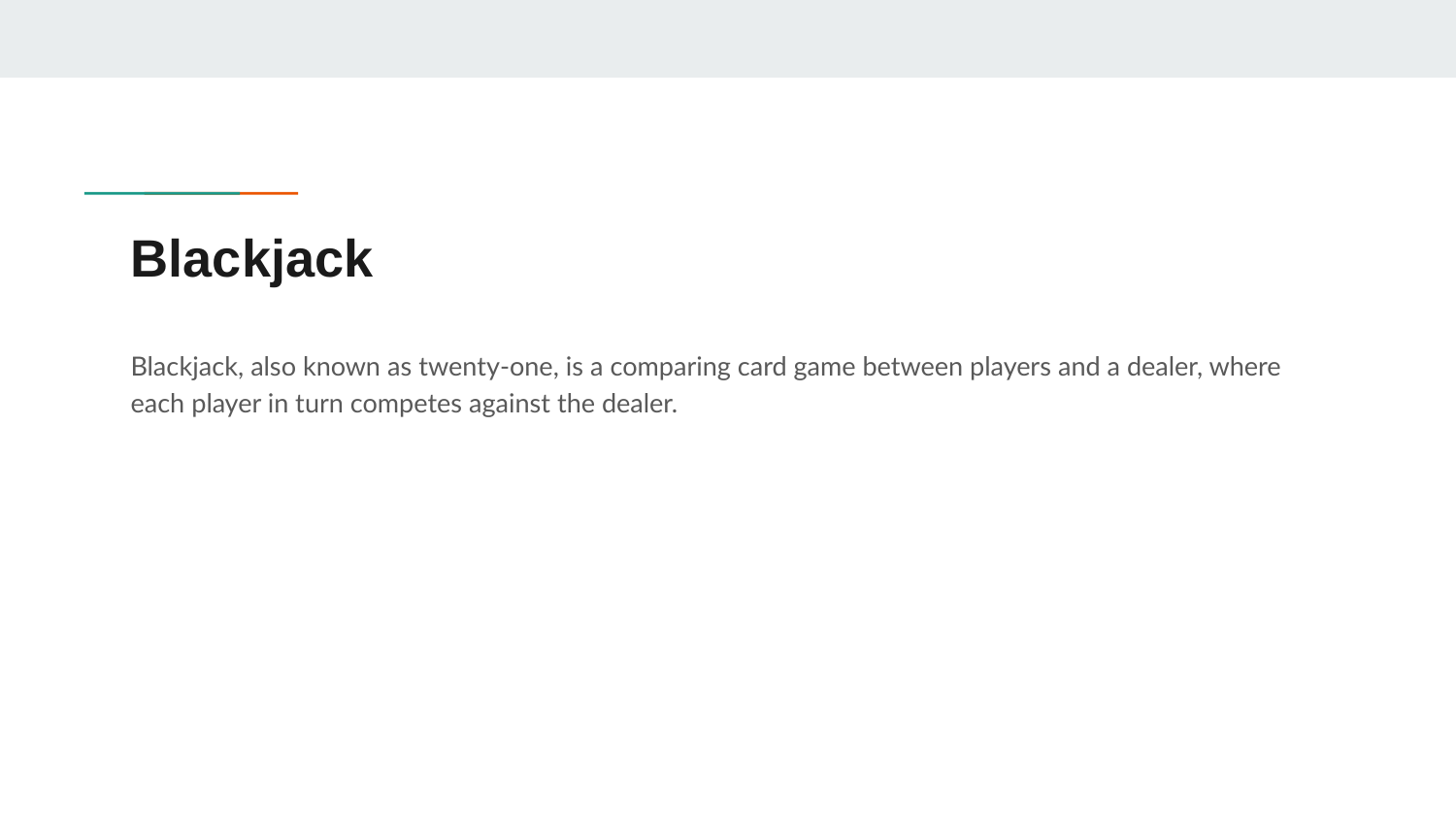

# Blackjack
Blackjack, also known as twenty-one, is a comparing card game between players and a dealer, where each player in turn competes against the dealer.